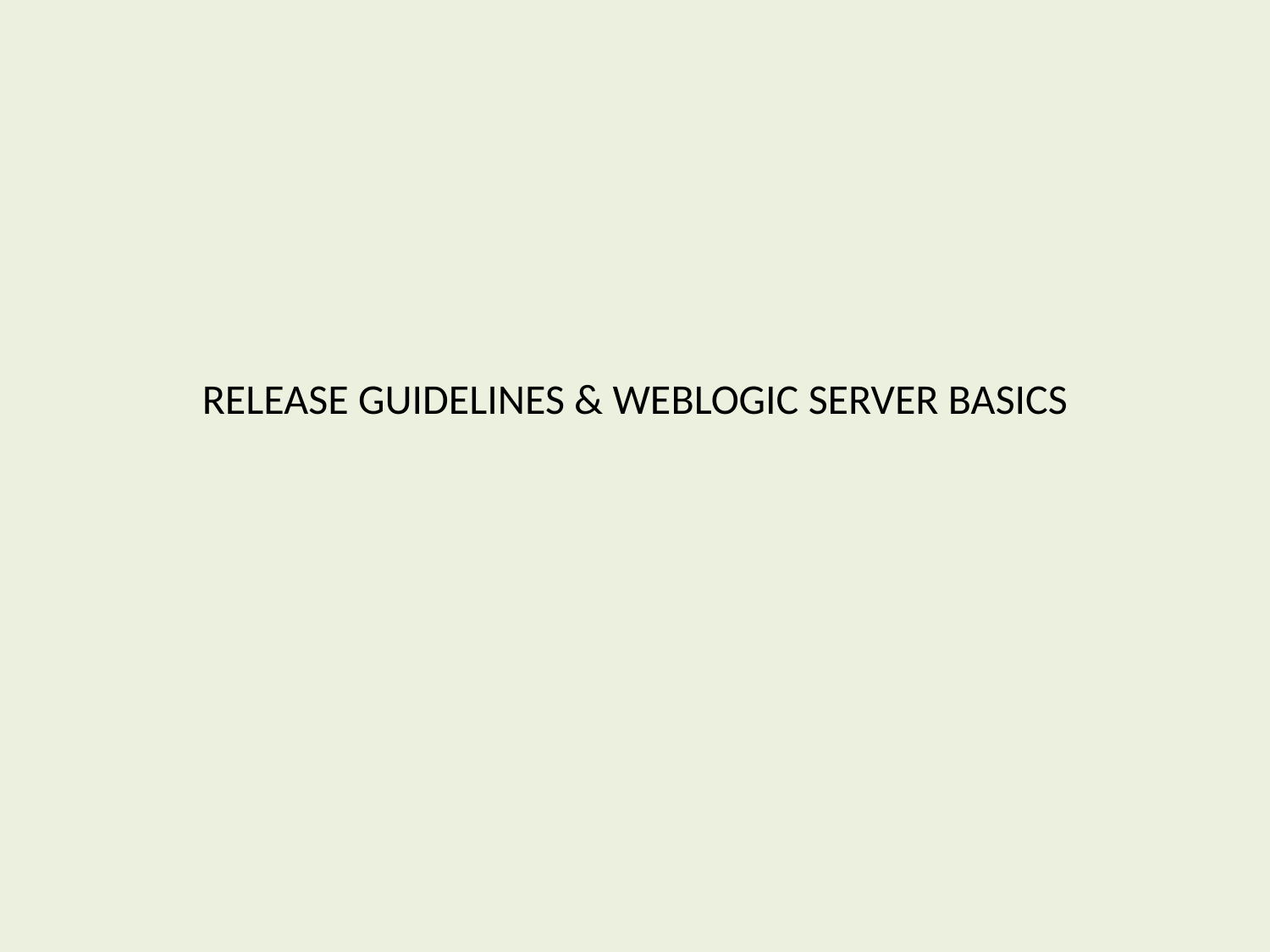

# RELEASE GUIDELINES & WEBLOGIC SERVER BASICS